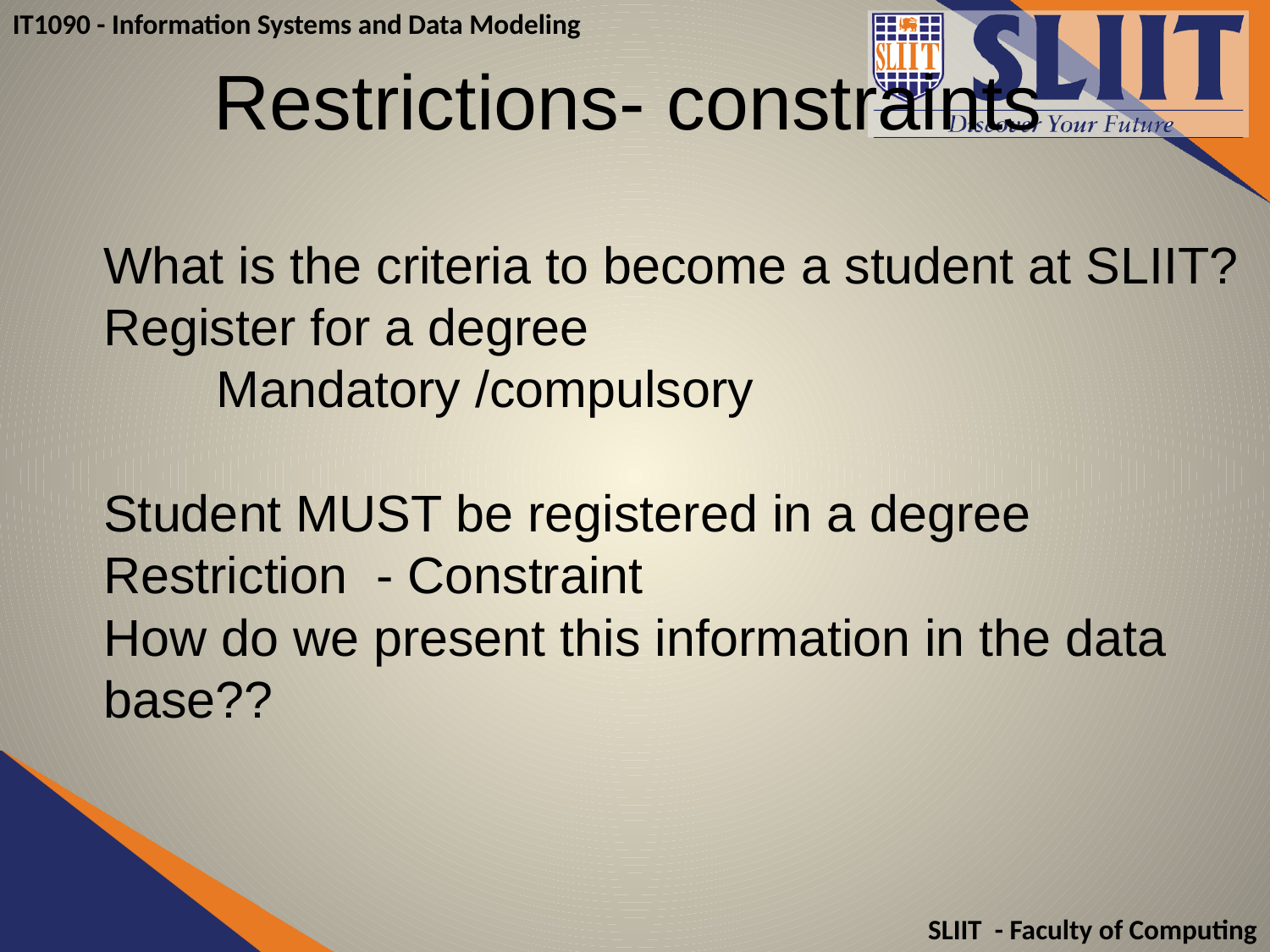

# Restrictions- constraints
What is the criteria to become a student at SLIIT?
Register for a degree
		Mandatory /compulsory

Student MUST be registered in a degree
Restriction  - Constraint
How do we present this information in the data base??